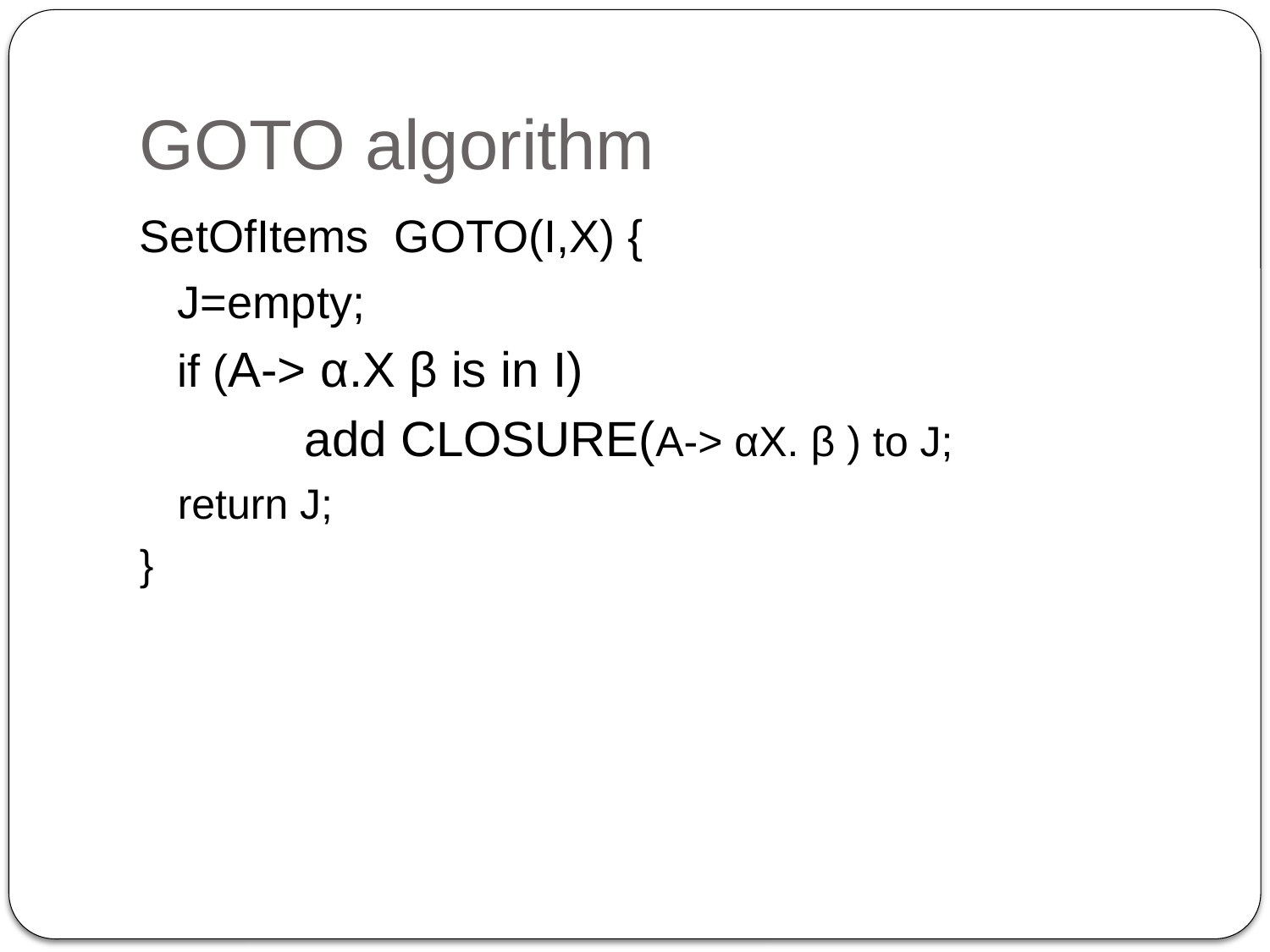

# GOTO algorithm
SetOfItems  GOTO(I,X) {
   J=empty;
	if (A-> α.X β is in I)
		add CLOSURE(A-> αX. β ) to J;
	return J;
}